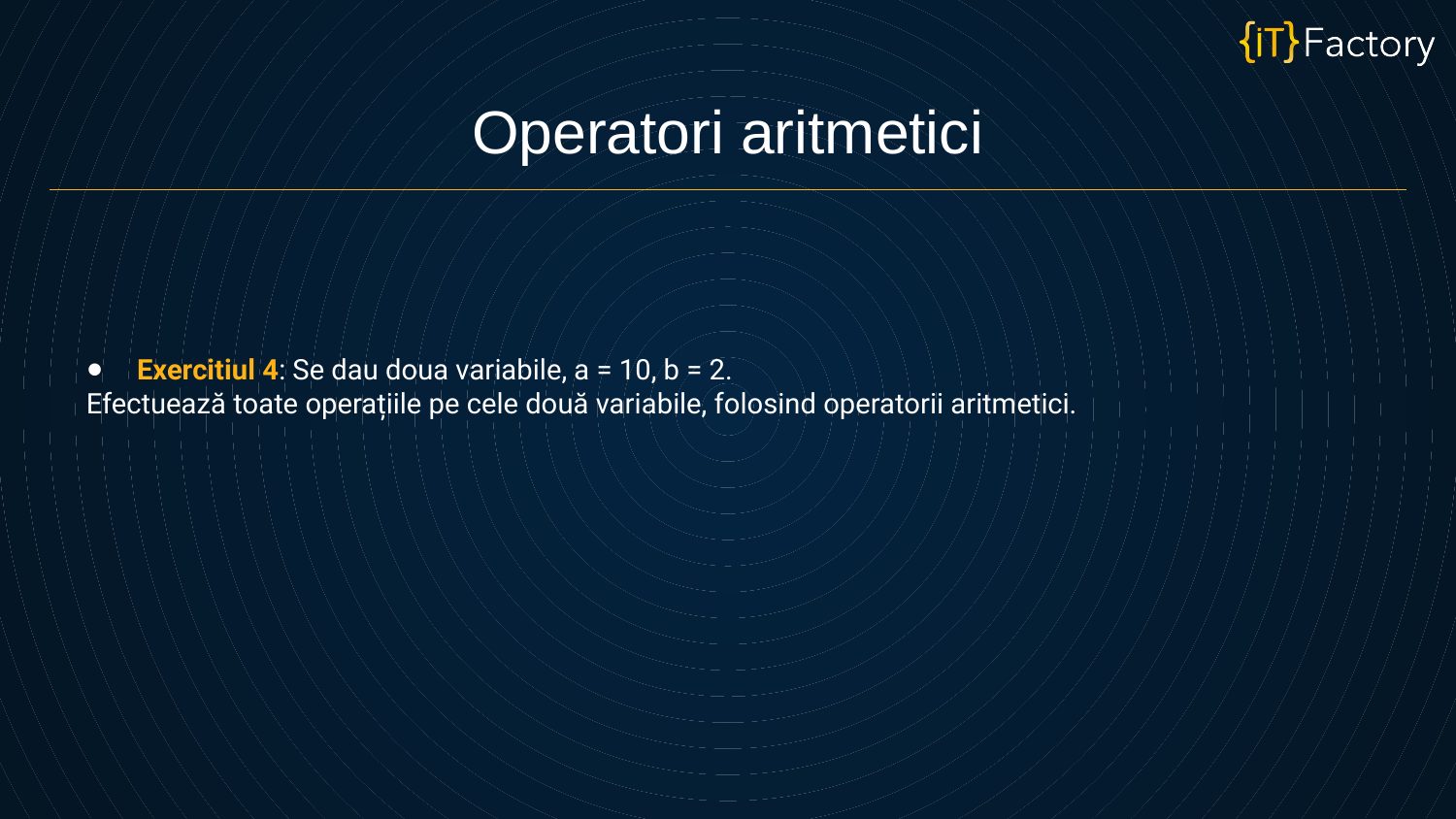

Operatori aritmetici

Exercitiul 4: Se dau doua variabile, a = 10, b = 2.
Efectuează toate operațiile pe cele două variabile, folosind operatorii aritmetici.